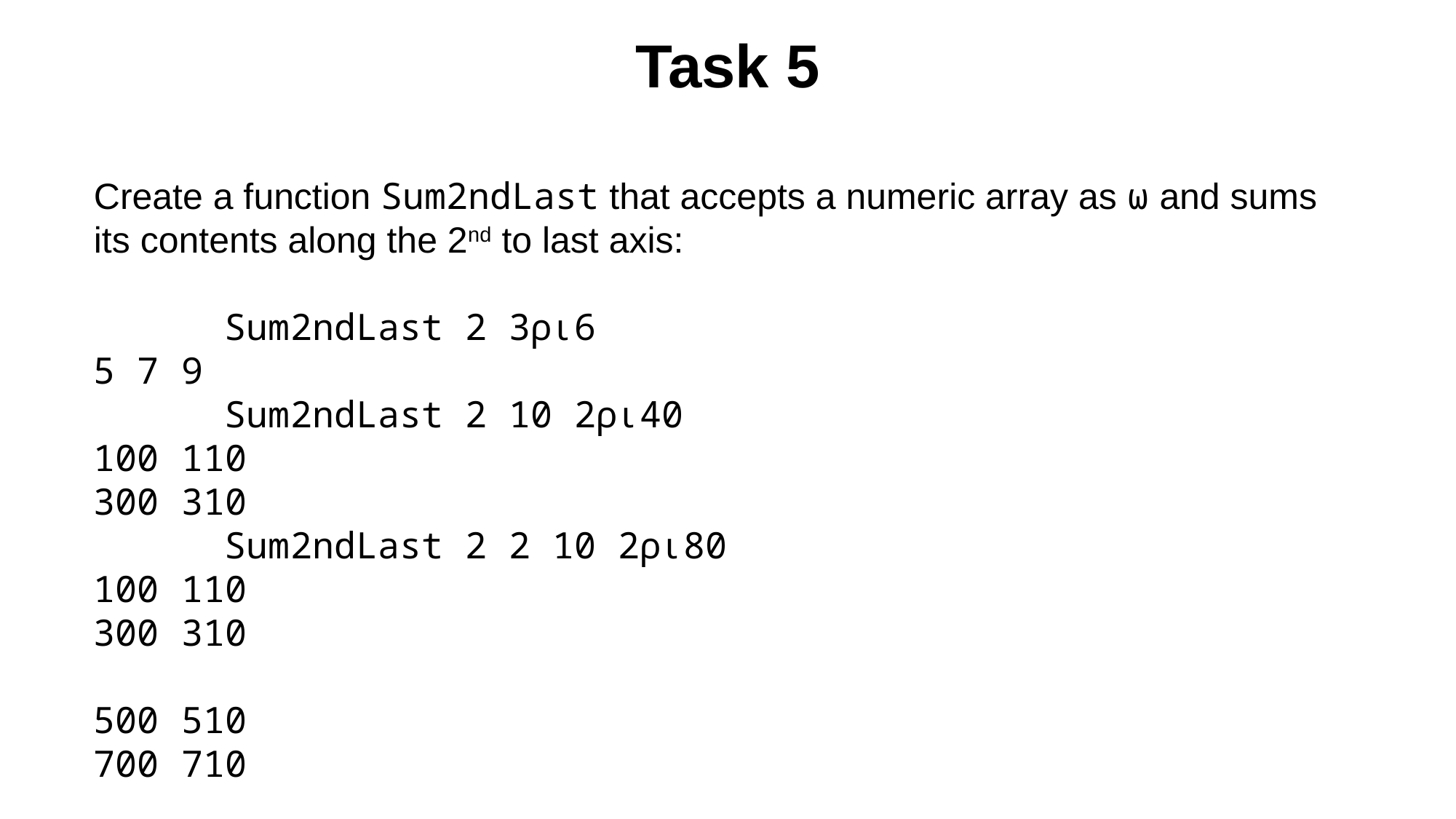

Task 5

Create a function Sum2ndLast that accepts a numeric array as ⍵ and sums its contents along the 2nd to last axis:

      Sum2ndLast 2 3⍴⍳6
5 7 9
      Sum2ndLast 2 10 2⍴⍳40
100 110
300 310
      Sum2ndLast 2 2 10 2⍴⍳80
100 110
300 310

500 510
700 710